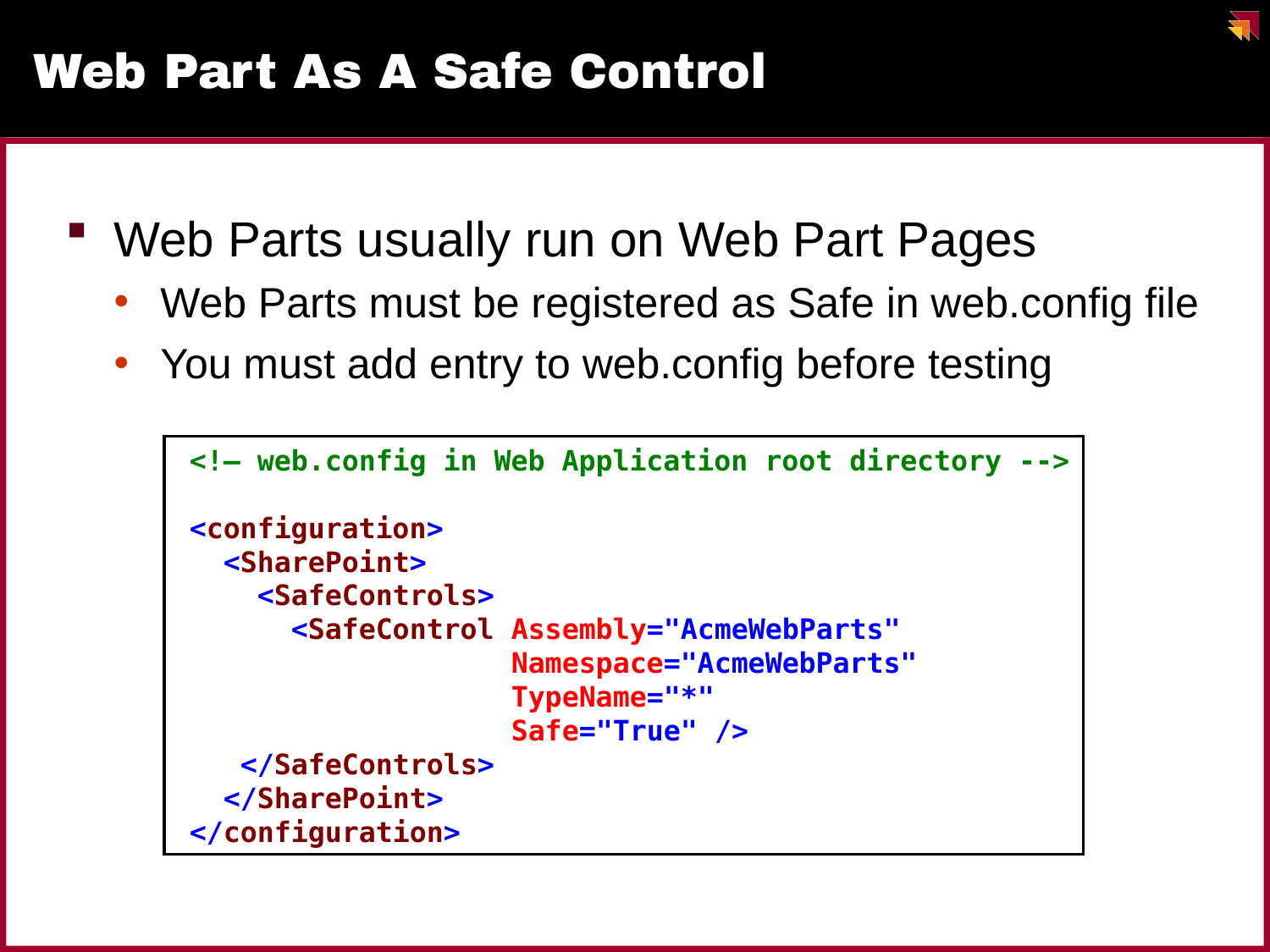

# Web Part As A Safe Control
Web Parts usually run on Web Part Pages
Web Parts must be registered as Safe in web.config file
You must add entry to web.config before testing
<!– web.config in Web Application root directory -->

<configuration>
  <SharePoint>
    <SafeControls>
      <SafeControl Assembly="AcmeWebParts"
                   Namespace="AcmeWebParts"
                   TypeName="*"
                   Safe="True" />
   </SafeControls>
  </SharePoint>
</configuration>